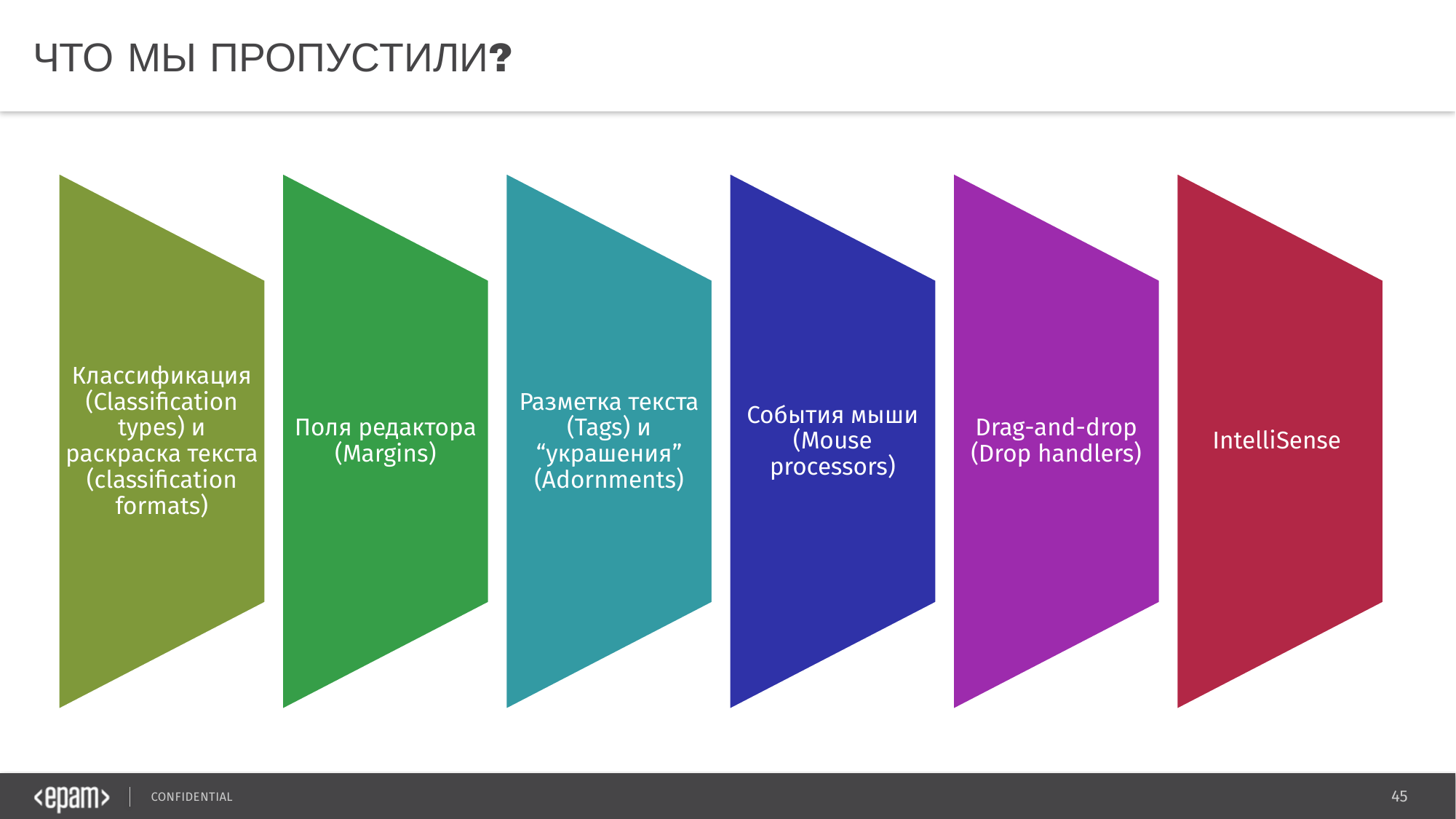

что мы пропустили?
Классификация (Classification types) и раскраска текста (classification formats)
Поля редактора (Margins)
Разметка текста (Tags) и “украшения” (Adornments)
События мыши (Mouse processors)
Drag-and-drop (Drop handlers)
IntelliSense